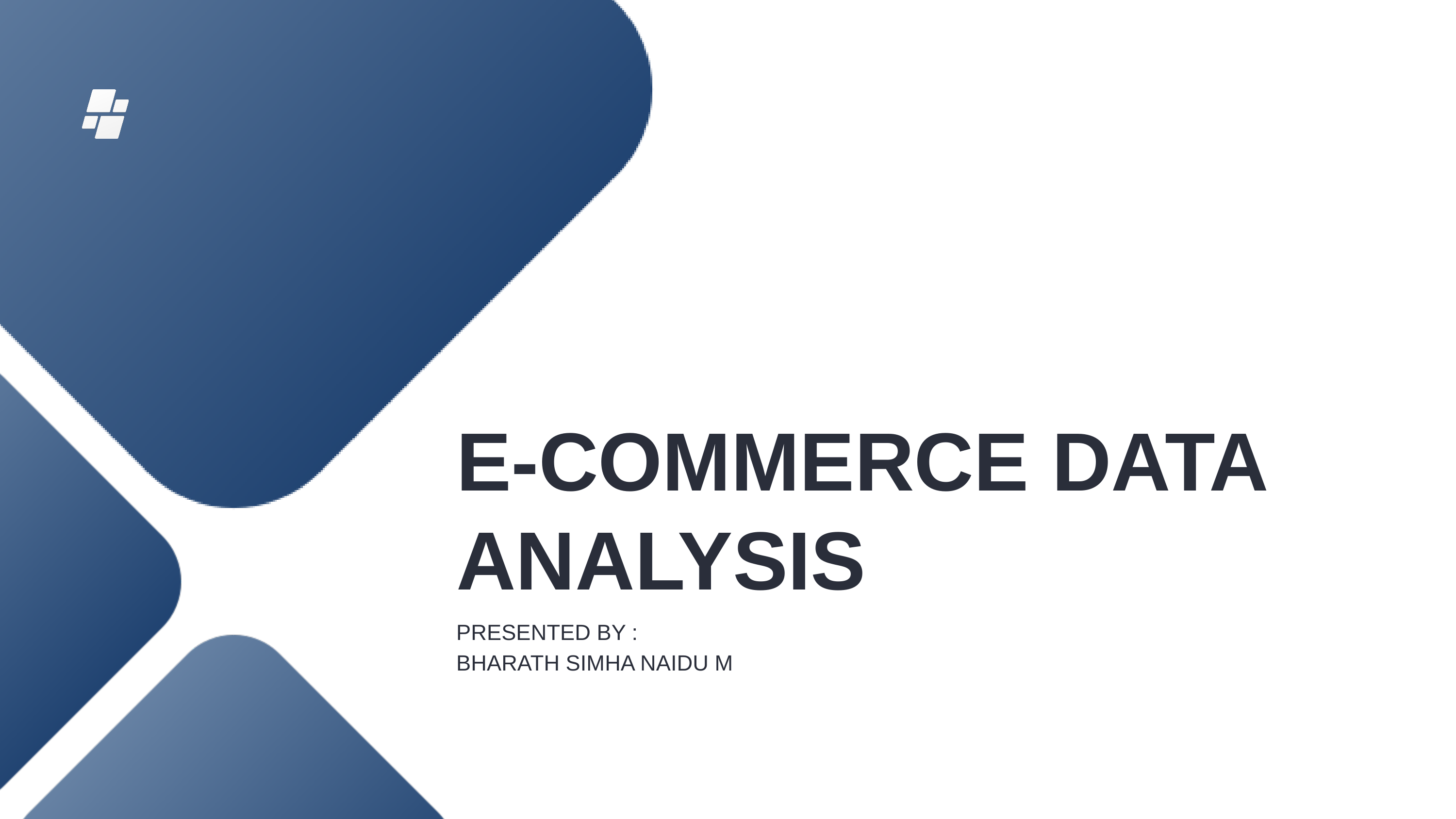

E-COMMERCE DATA ANALYSIS

PRESENTED BY :
BHARATH SIMHA NAIDU M